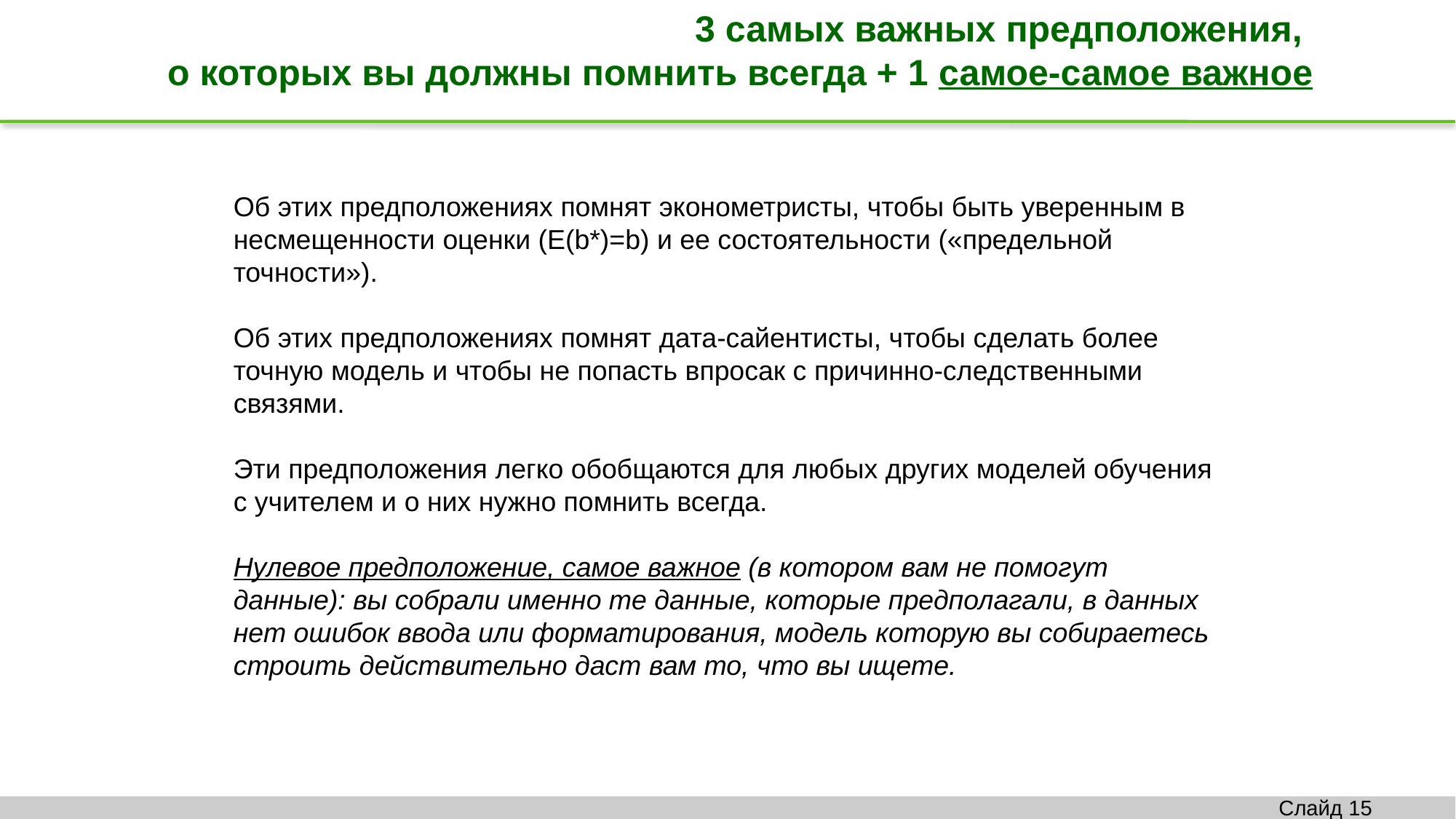

3 самых важных предположения,
о которых вы должны помнить всегда + 1 самое-самое важное
Об этих предположениях помнят эконометристы, чтобы быть уверенным в несмещенности оценки (E(b*)=b) и ее состоятельности («предельной точности»).

Об этих предположениях помнят дата-сайентисты, чтобы сделать более точную модель и чтобы не попасть впросак с причинно-следственными связями.

Эти предположения легко обобщаются для любых других моделей обучения с учителем и о них нужно помнить всегда.

Нулевое предположение, самое важное (в котором вам не помогут данные): вы собрали именно те данные, которые предполагали, в данных нет ошибок ввода или форматирования, модель которую вы собираетесь строить действительно даст вам то, что вы ищете.